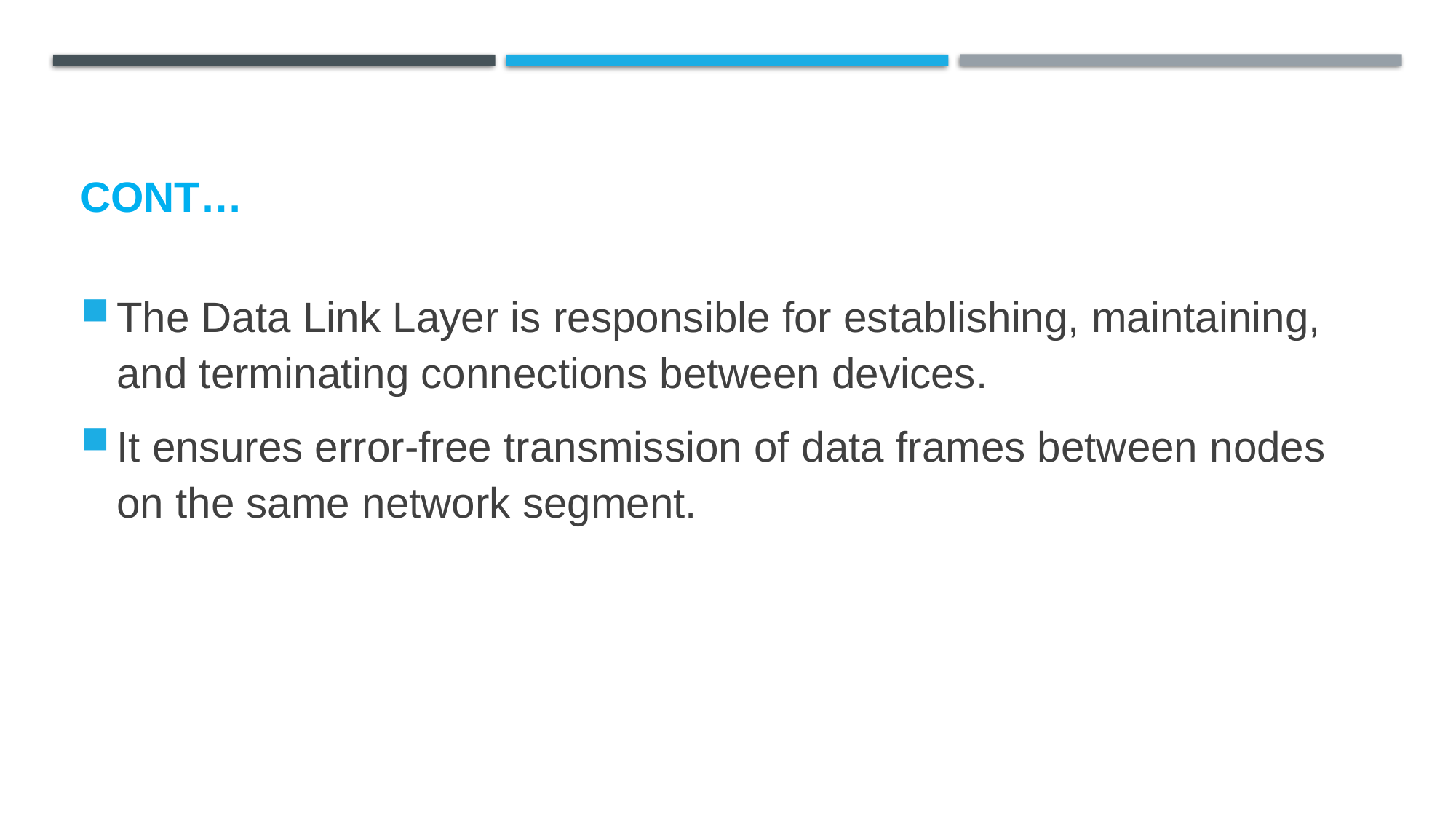

# CONT…
The Data Link Layer is responsible for establishing, maintaining, and terminating connections between devices.
It ensures error-free transmission of data frames between nodes on the same network segment.